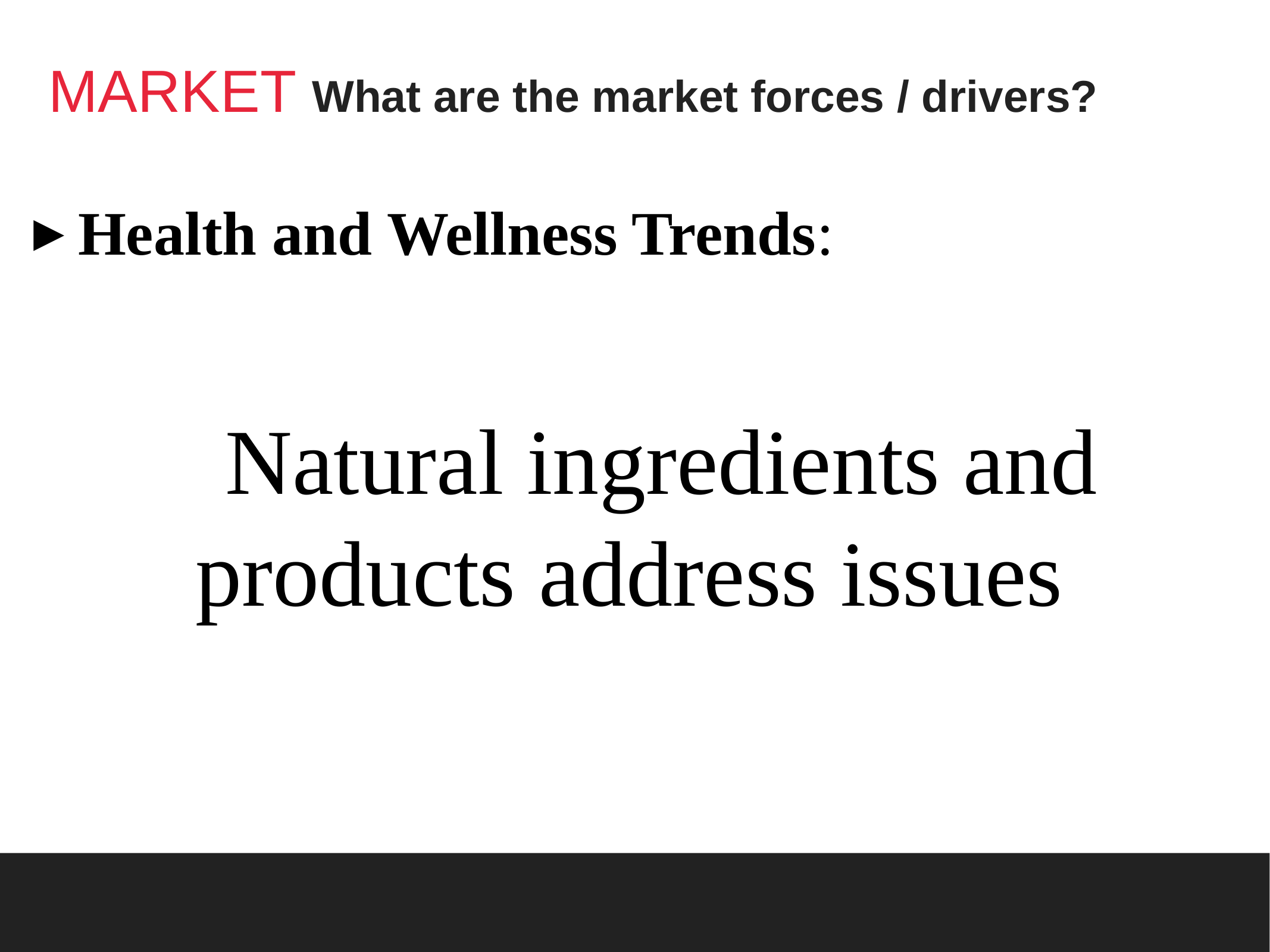

# MARKET What are the market forces / drivers?

Health and Wellness Trends:

     Natural ingredients and products address issues